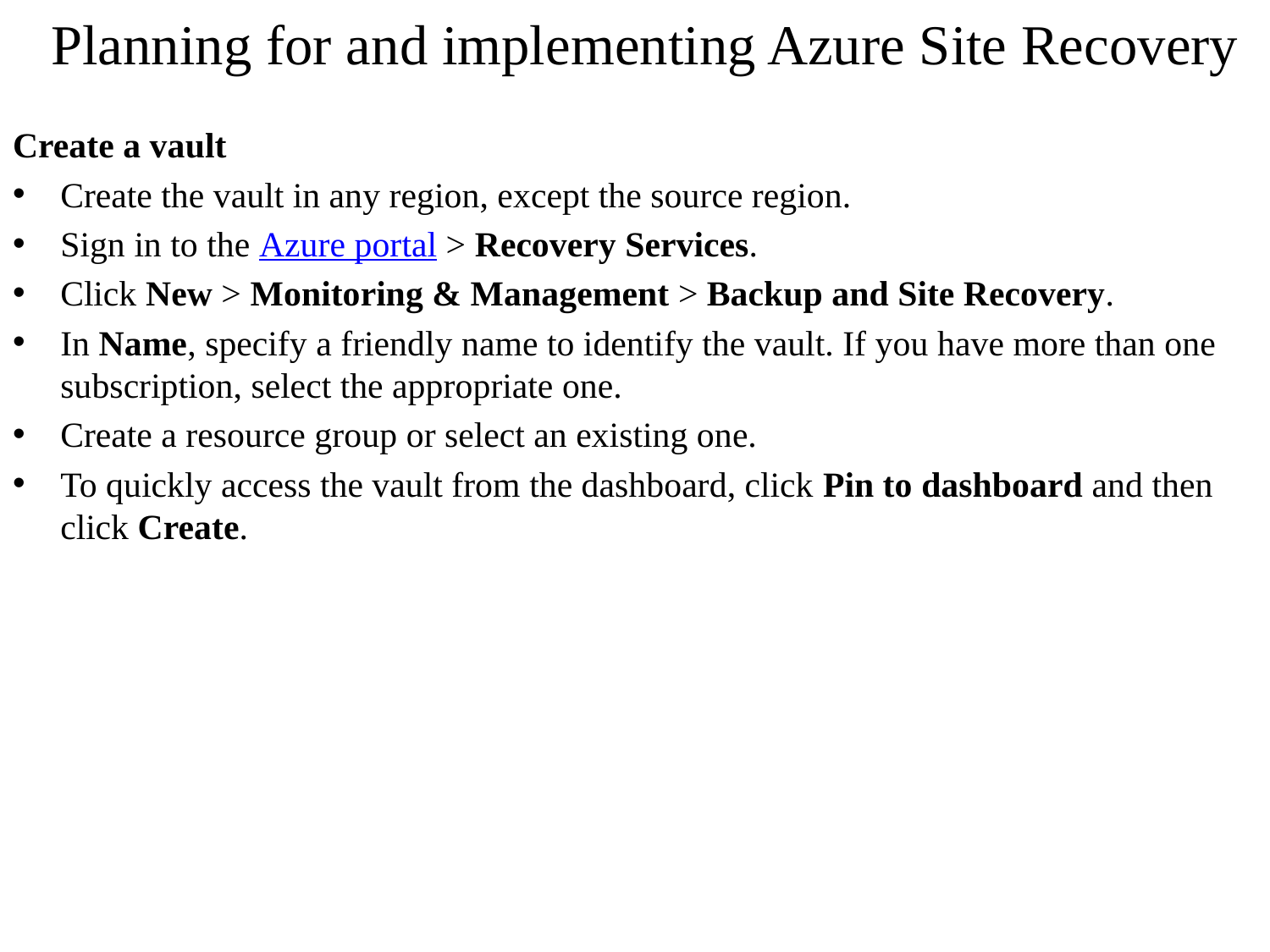

# Planning for and implementing Azure Site Recovery
Create a vault
Create the vault in any region, except the source region.
Sign in to the Azure portal > Recovery Services.
Click New > Monitoring & Management > Backup and Site Recovery.
In Name, specify a friendly name to identify the vault. If you have more than one subscription, select the appropriate one.
Create a resource group or select an existing one.
To quickly access the vault from the dashboard, click Pin to dashboard and then click Create.